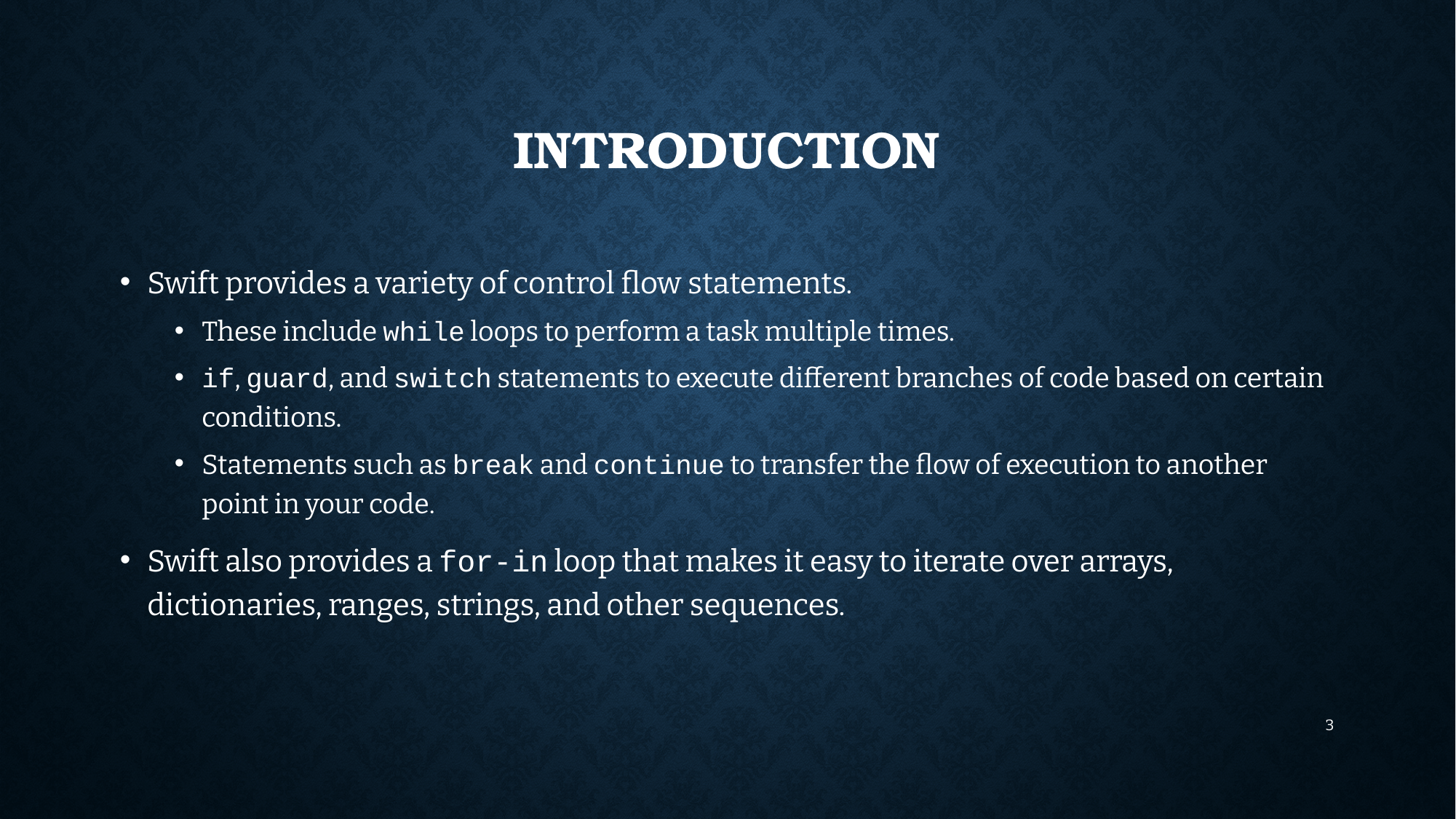

# Introduction
Swift provides a variety of control flow statements.
These include while loops to perform a task multiple times.
if, guard, and switch statements to execute different branches of code based on certain conditions.
Statements such as break and continue to transfer the flow of execution to another point in your code.
Swift also provides a for-in loop that makes it easy to iterate over arrays, dictionaries, ranges, strings, and other sequences.

3